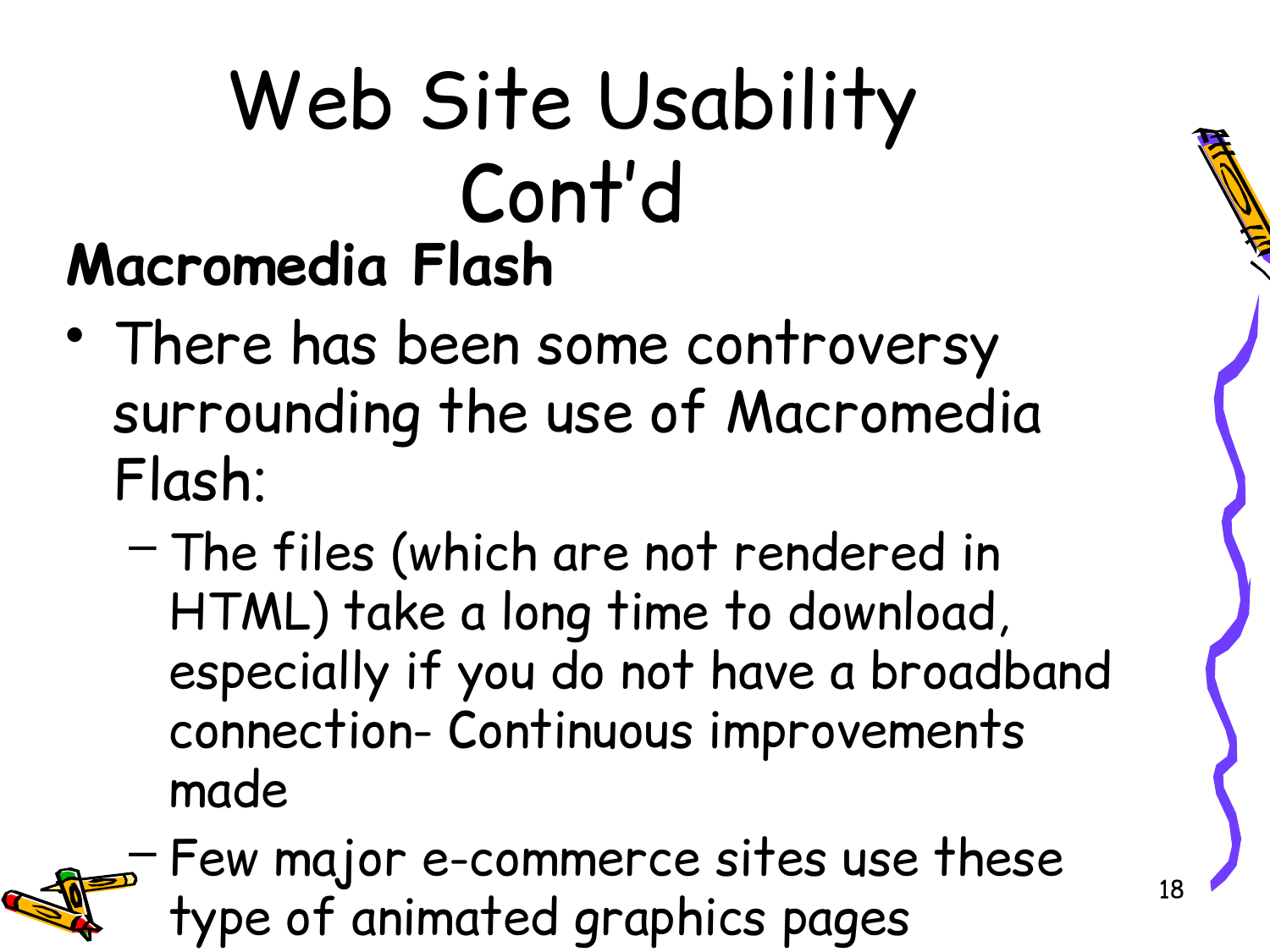

# Web Site Usability Cont’d
Macromedia Flash
There has been some controversy surrounding the use of Macromedia Flash:
The files (which are not rendered in HTML) take a long time to download, especially if you do not have a broadband connection- Continuous improvements made
Few major e-commerce sites use these type of animated graphics pages
18